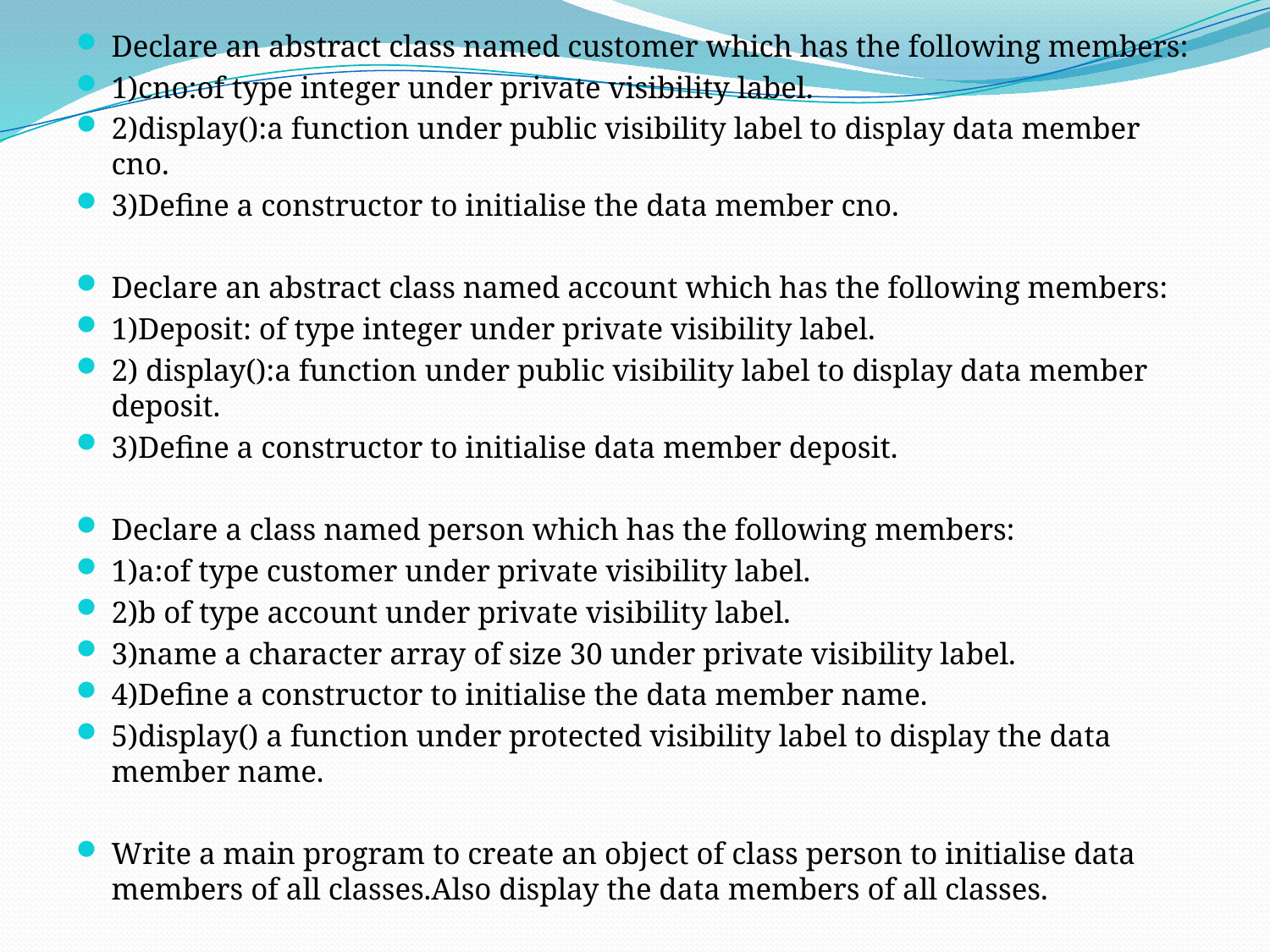

Declare an abstract class named customer which has the following members:
1)cno:of type integer under private visibility label.
2)display():a function under public visibility label to display data member cno.
3)Define a constructor to initialise the data member cno.

Declare an abstract class named account which has the following members:
1)Deposit: of type integer under private visibility label.
2) display():a function under public visibility label to display data member deposit.
3)Define a constructor to initialise data member deposit.

Declare a class named person which has the following members:
1)a:of type customer under private visibility label.
2)b of type account under private visibility label.
3)name a character array of size 30 under private visibility label.
4)Define a constructor to initialise the data member name.
5)display() a function under protected visibility label to display the data member name.

Write a main program to create an object of class person to initialise data members of all classes.Also display the data members of all classes.